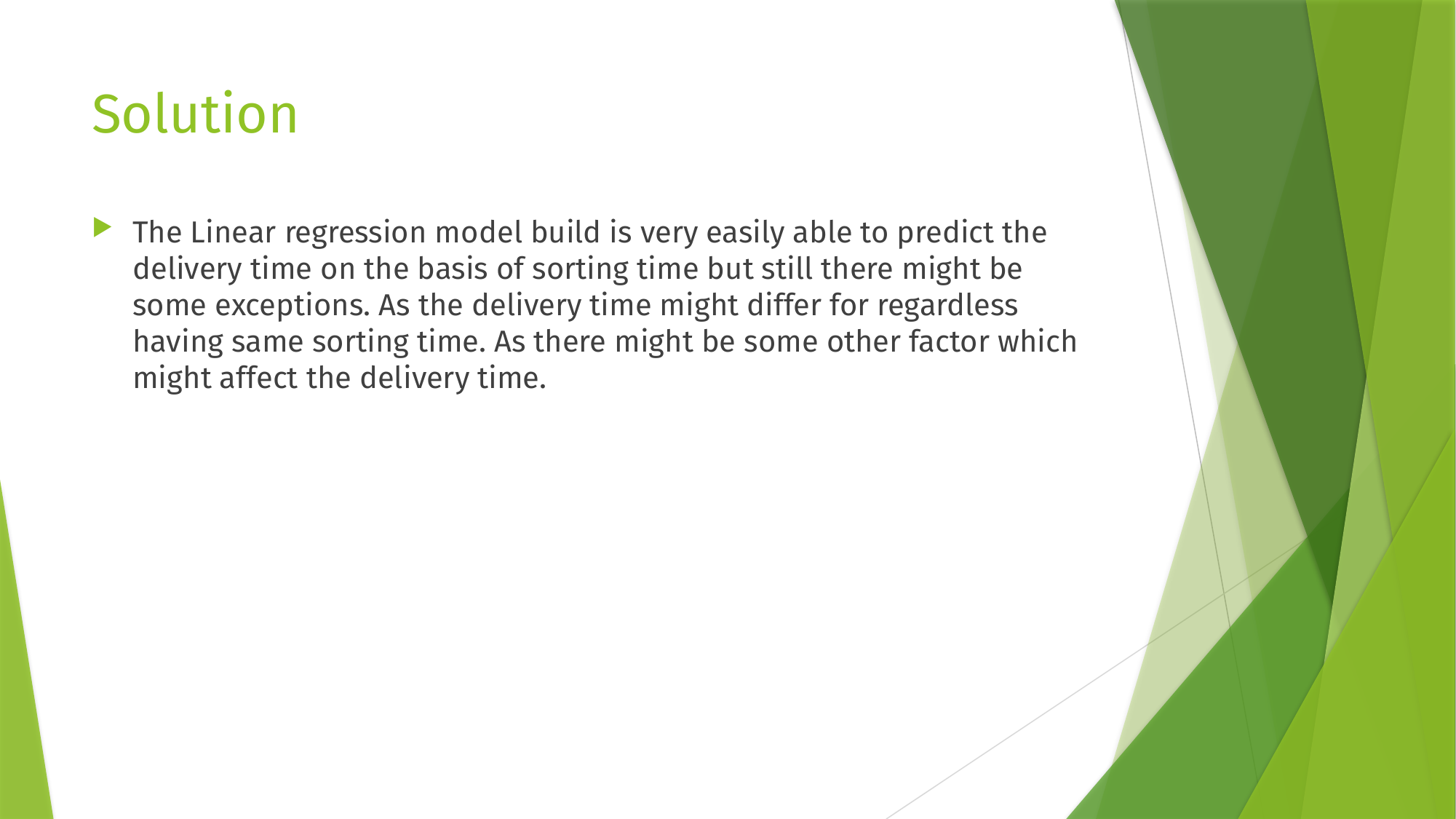

# Solution
The Linear regression model build is very easily able to predict the delivery time on the basis of sorting time but still there might be some exceptions. As the delivery time might differ for regardless having same sorting time. As there might be some other factor which might affect the delivery time.